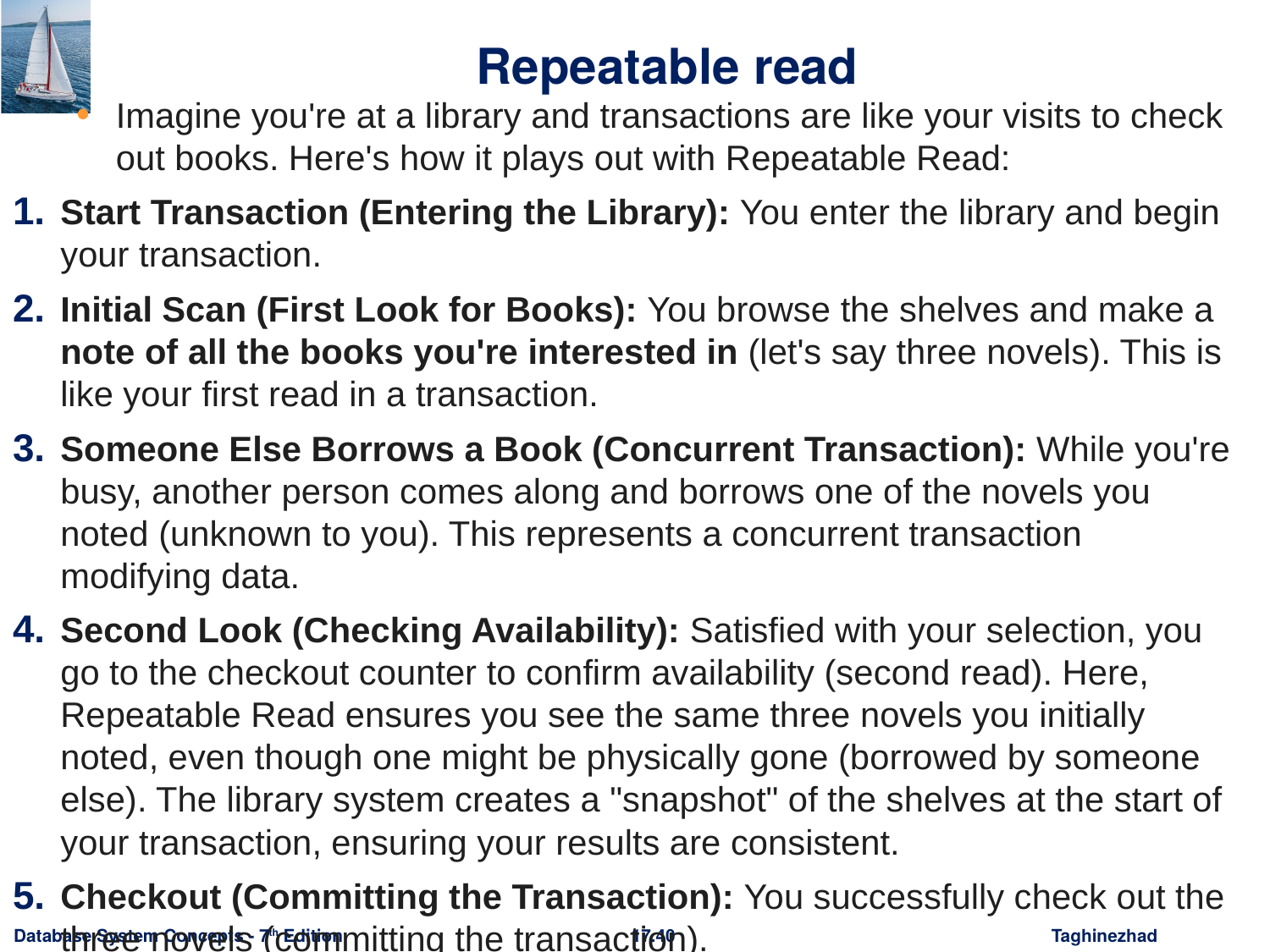

# Repeatable read
Imagine you're at a library and transactions are like your visits to check out books. Here's how it plays out with Repeatable Read:
Start Transaction (Entering the Library): You enter the library and begin your transaction.
Initial Scan (First Look for Books): You browse the shelves and make a note of all the books you're interested in (let's say three novels). This is like your first read in a transaction.
Someone Else Borrows a Book (Concurrent Transaction): While you're busy, another person comes along and borrows one of the novels you noted (unknown to you). This represents a concurrent transaction modifying data.
Second Look (Checking Availability): Satisfied with your selection, you go to the checkout counter to confirm availability (second read). Here, Repeatable Read ensures you see the same three novels you initially noted, even though one might be physically gone (borrowed by someone else). The library system creates a "snapshot" of the shelves at the start of your transaction, ensuring your results are consistent.
Checkout (Committing the Transaction): You successfully check out the three novels (committing the transaction).